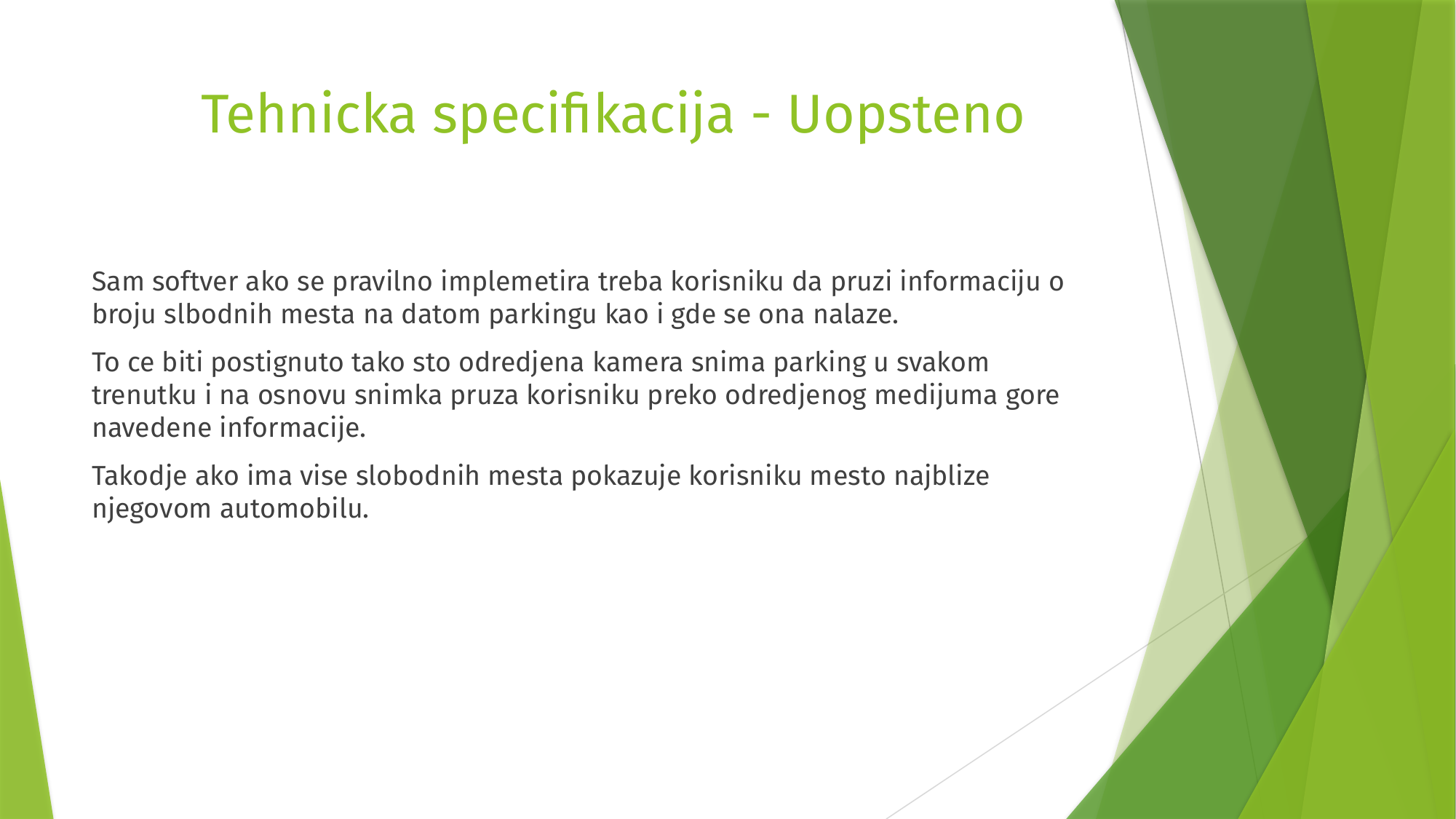

# Tehnicka specifikacija - Uopsteno
Sam softver ako se pravilno implemetira treba korisniku da pruzi informaciju o broju slbodnih mesta na datom parkingu kao i gde se ona nalaze.
To ce biti postignuto tako sto odredjena kamera snima parking u svakom trenutku i na osnovu snimka pruza korisniku preko odredjenog medijuma gore navedene informacije.
Takodje ako ima vise slobodnih mesta pokazuje korisniku mesto najblize njegovom automobilu.